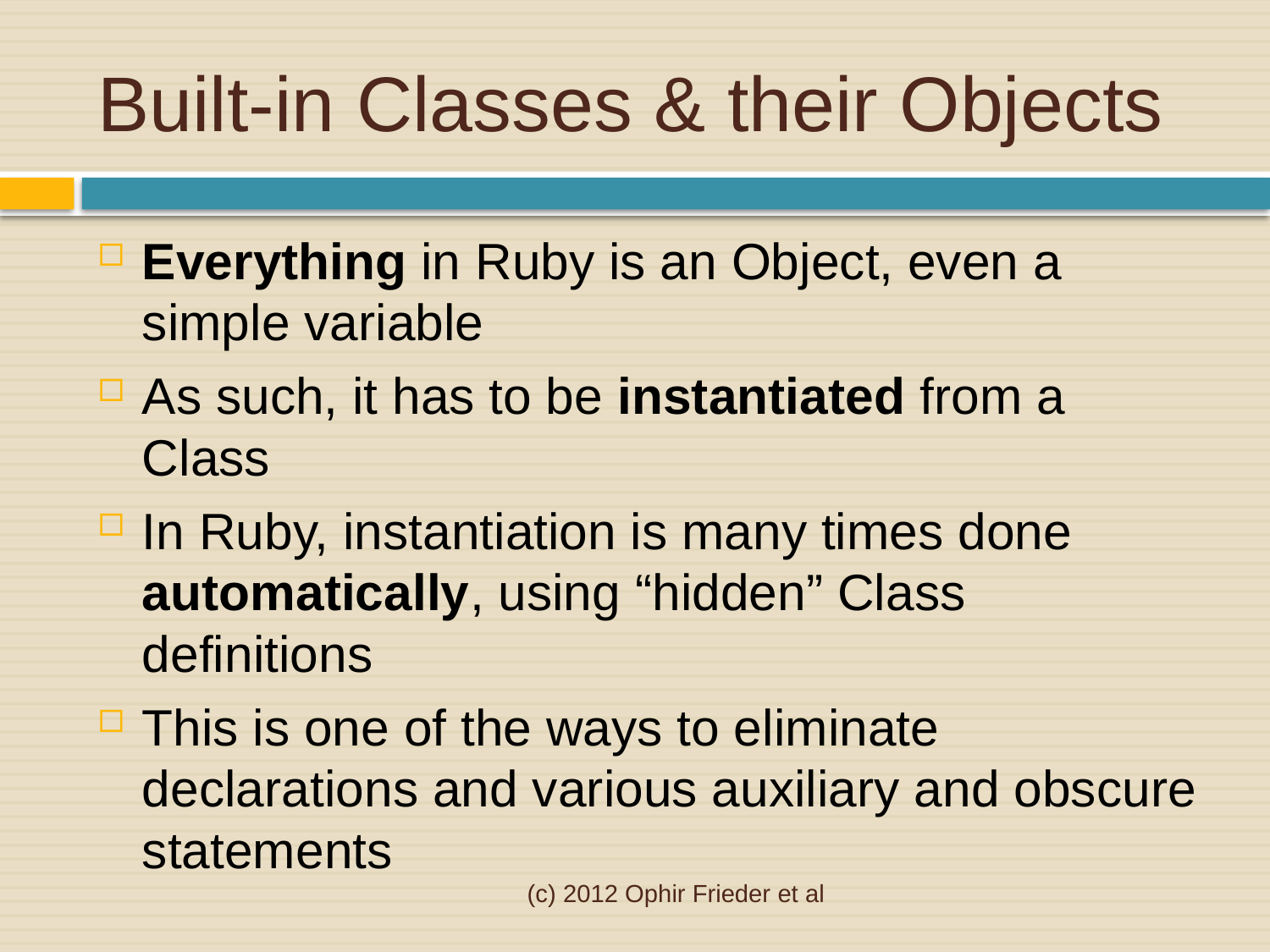

# Built-in Classes & their Objects
Everything in Ruby is an Object, even a simple variable
As such, it has to be instantiated from a Class
In Ruby, instantiation is many times done automatically, using “hidden” Class definitions
This is one of the ways to eliminate declarations and various auxiliary and obscure statements

(c) 2012 Ophir Frieder et al